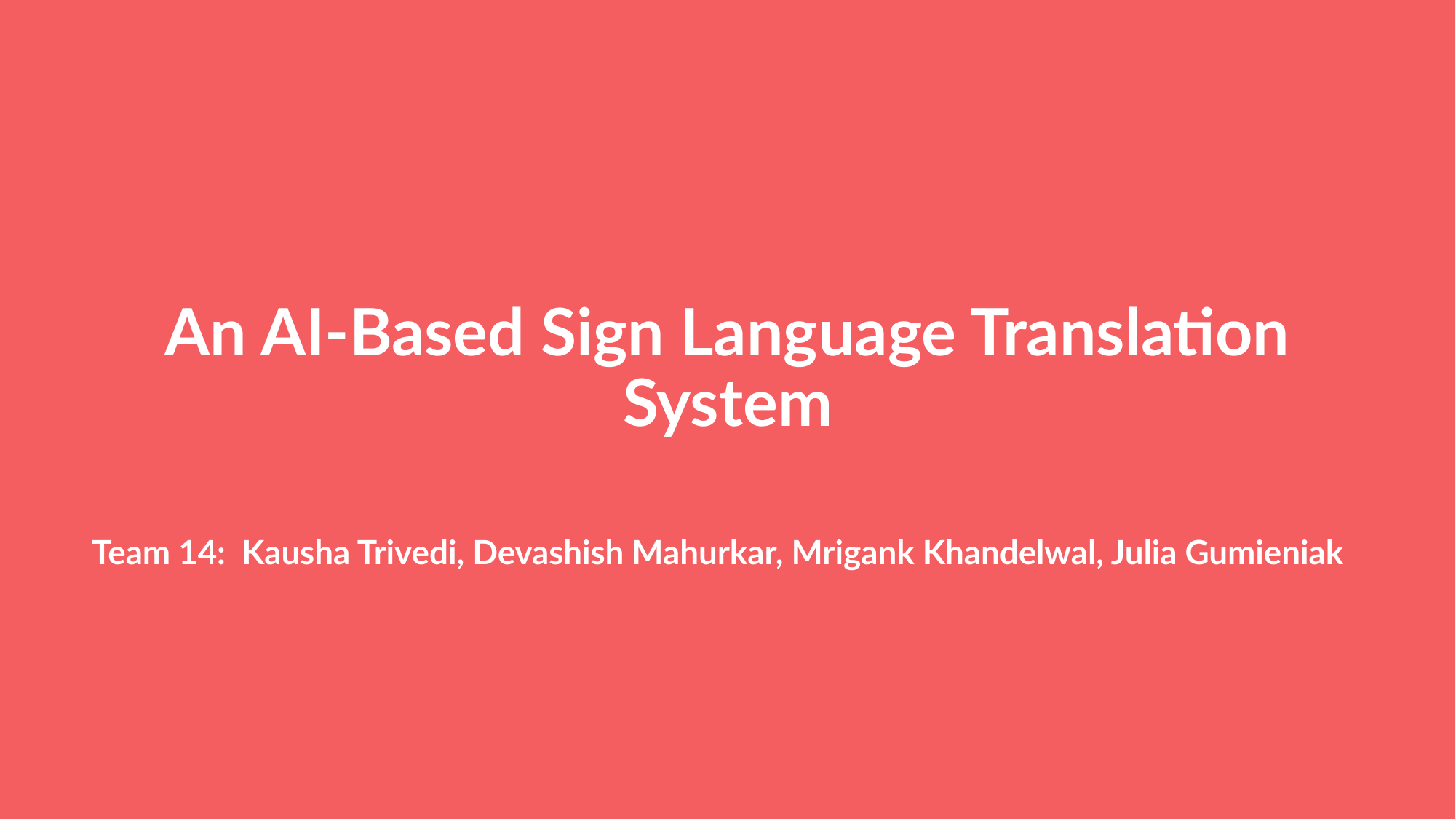

# An AI-Based Sign Language Translation System
Team 14:  Kausha Trivedi, Devashish Mahurkar, Mrigank Khandelwal, Julia Gumieniak